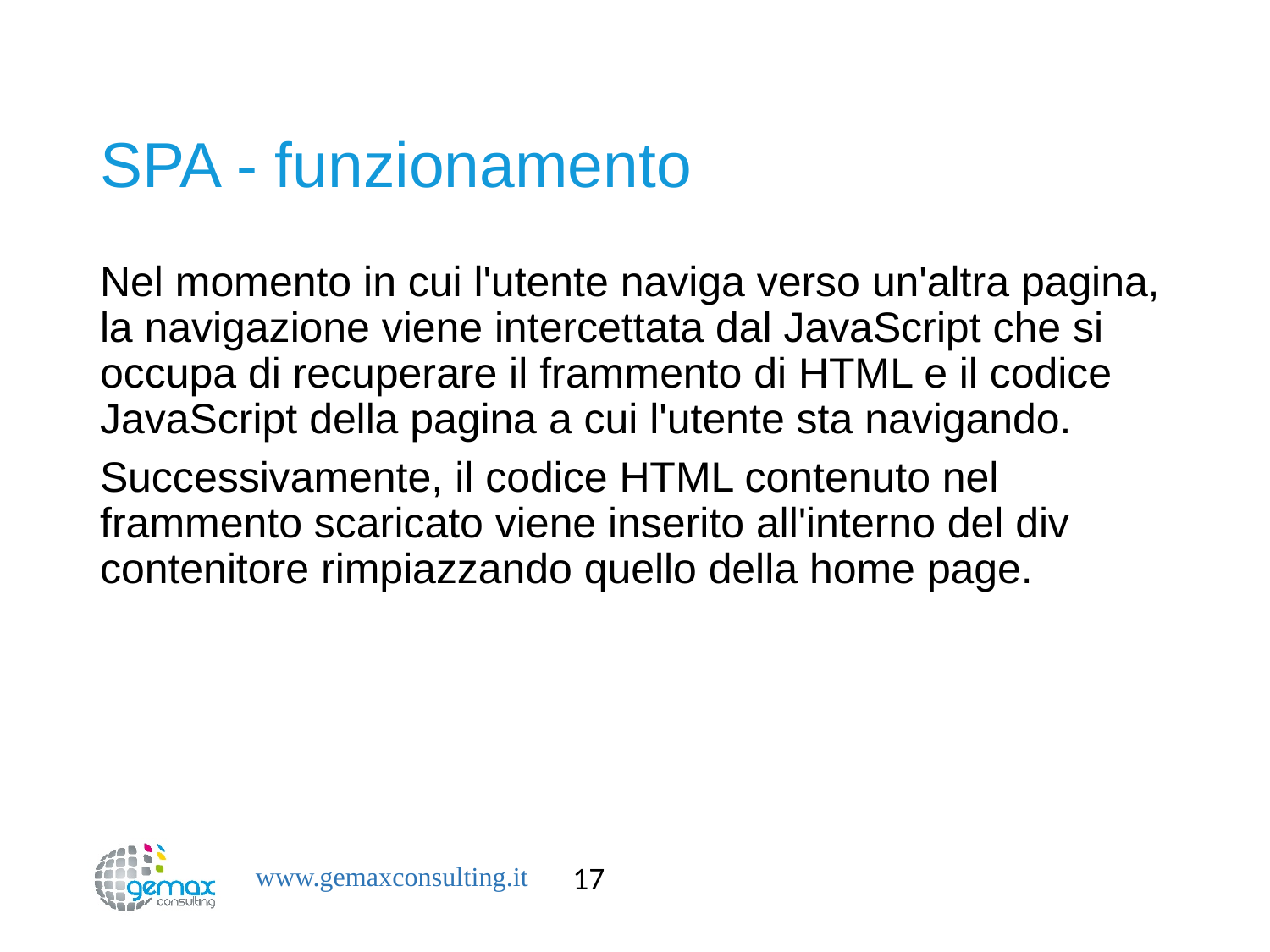

# SPA - funzionamento
Nel momento in cui l'utente naviga verso un'altra pagina, la navigazione viene intercettata dal JavaScript che si occupa di recuperare il frammento di HTML e il codice JavaScript della pagina a cui l'utente sta navigando.
Successivamente, il codice HTML contenuto nel frammento scaricato viene inserito all'interno del div contenitore rimpiazzando quello della home page.
17